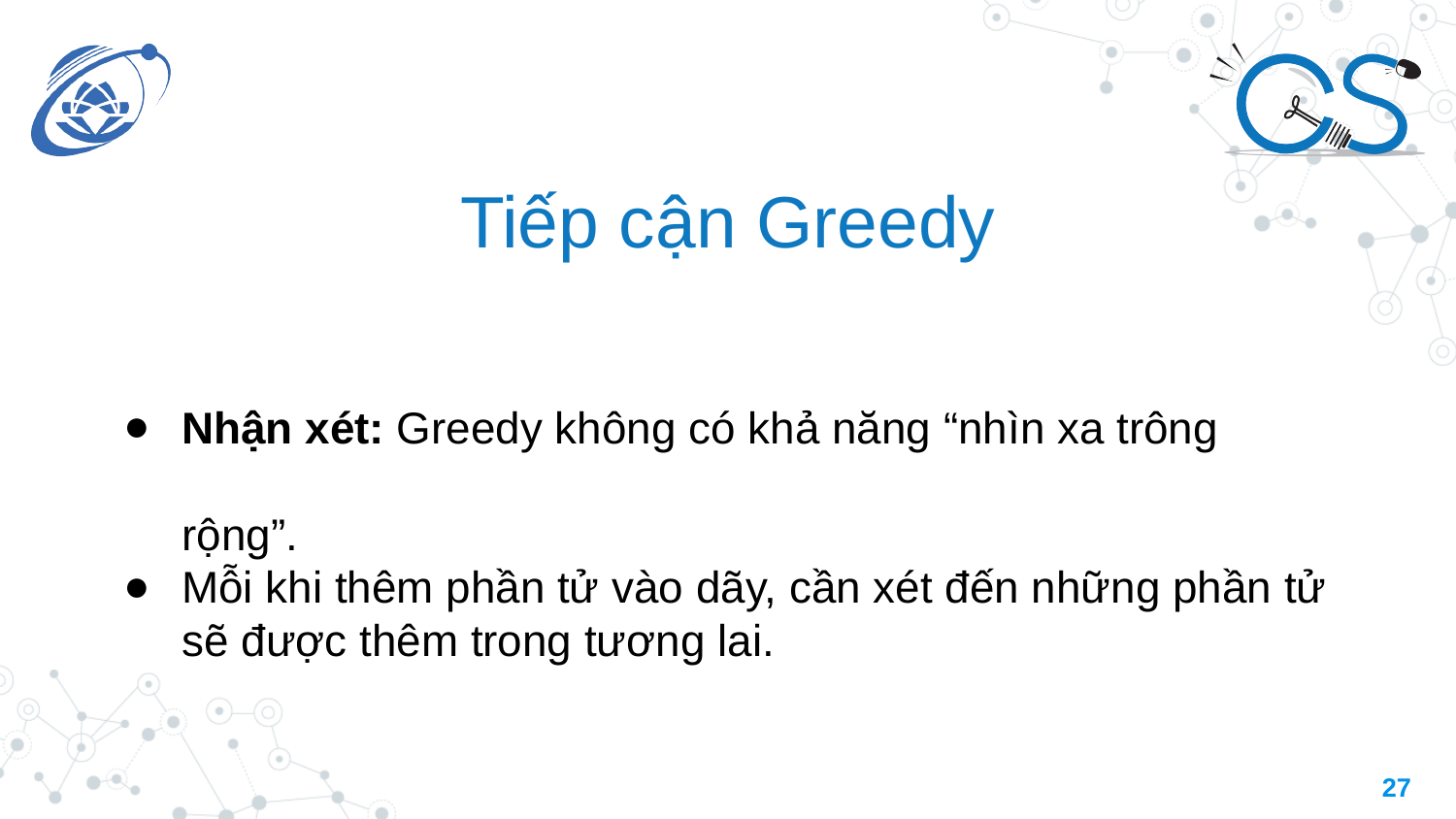

Tiếp cận Greedy
Nhận xét: Greedy không có khả năng “nhìn xa trông rộng”.
Mỗi khi thêm phần tử vào dãy, cần xét đến những phần tử sẽ được thêm trong tương lai.
27